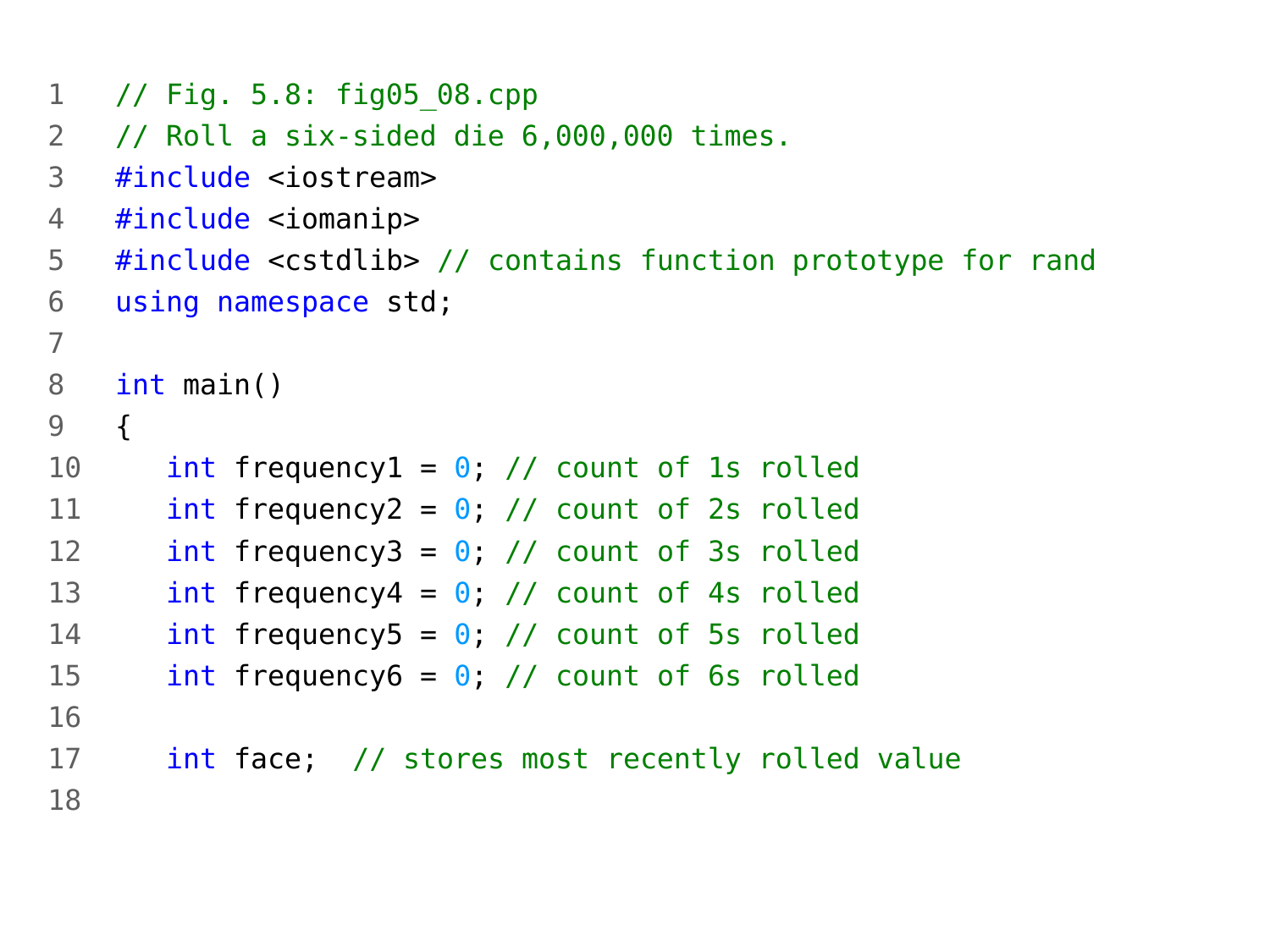

1   // Fig. 5.8: fig05_08.cpp
2   // Roll a six-sided die 6,000,000 times.
3   #include <iostream>
4   #include <iomanip>
5   #include <cstdlib> // contains function prototype for rand
6   using namespace std;
7
8   int main()
9   {
10     int frequency1 = 0; // count of 1s rolled
11     int frequency2 = 0; // count of 2s rolled
12     int frequency3 = 0; // count of 3s rolled
13     int frequency4 = 0; // count of 4s rolled
14     int frequency5 = 0; // count of 5s rolled
15     int frequency6 = 0; // count of 6s rolled
16
17     int face;  // stores most recently rolled value
18